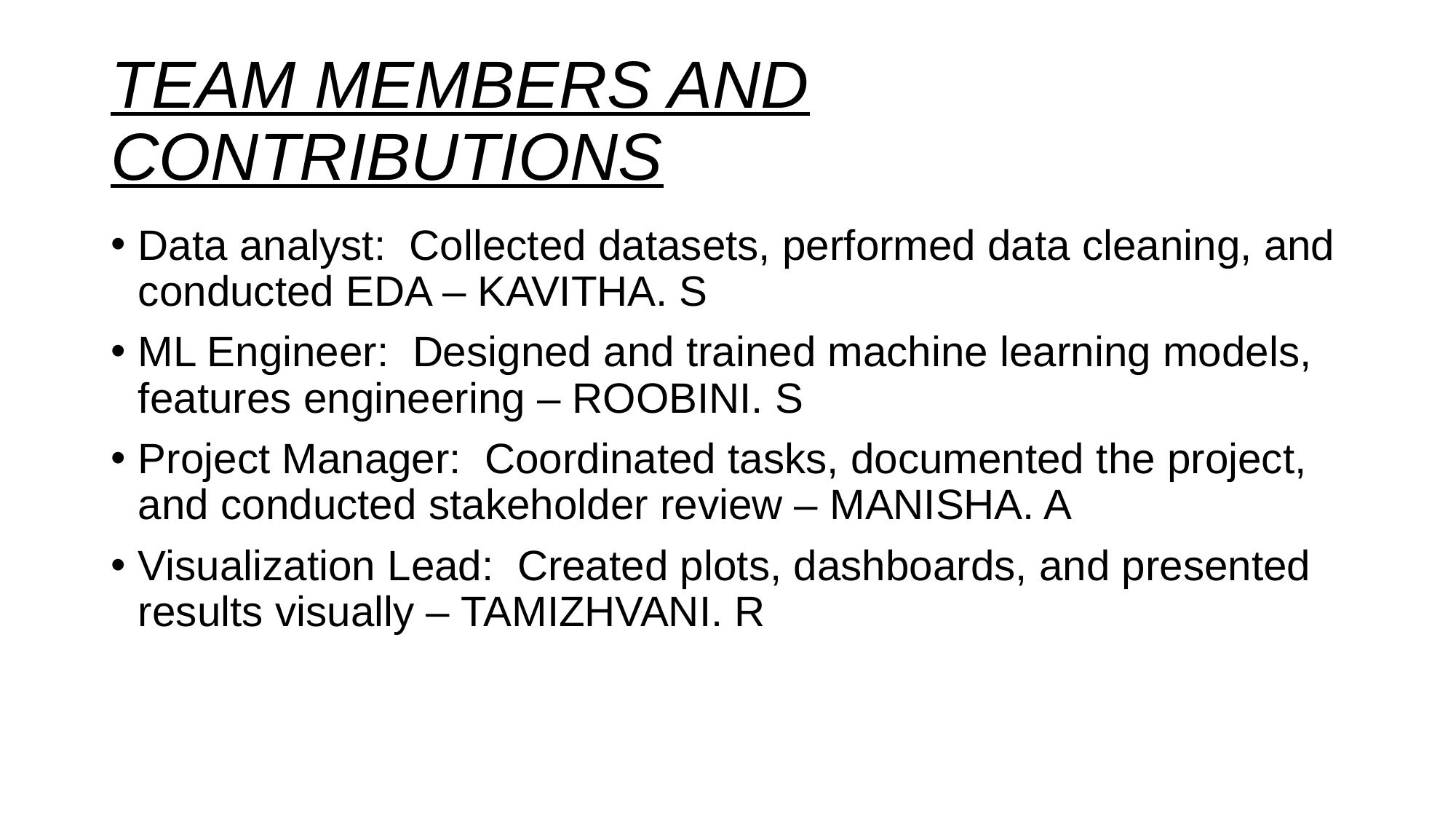

# TEAM MEMBERS AND CONTRIBUTIONS
Data analyst:  Collected datasets, performed data cleaning, and conducted EDA – KAVITHA. S
ML Engineer:  Designed and trained machine learning models, features engineering – ROOBINI. S
Project Manager:  Coordinated tasks, documented the project, and conducted stakeholder review – MANISHA. A
Visualization Lead:  Created plots, dashboards, and presented results visually – TAMIZHVANI. R